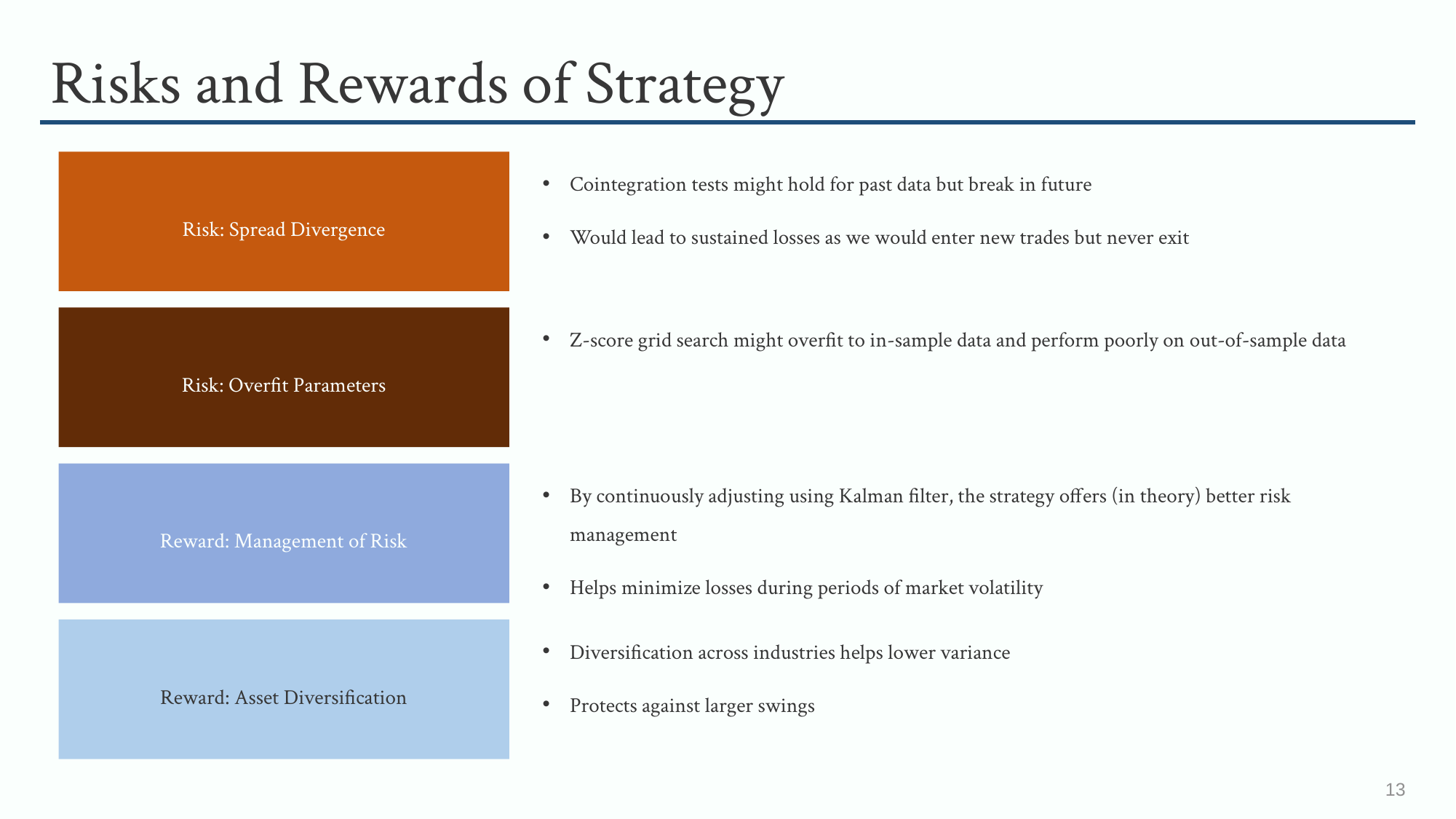

# Risks and Rewards of Strategy
Risk: Spread Divergence
Cointegration tests might hold for past data but break in future
Would lead to sustained losses as we would enter new trades but never exit
Risk: Overfit Parameters
Z-score grid search might overfit to in-sample data and perform poorly on out-of-sample data

Reward: Management of Risk
By continuously adjusting using Kalman filter, the strategy offers (in theory) better risk management
Helps minimize losses during periods of market volatility
Reward: Asset Diversification
Diversification across industries helps lower variance
Protects against larger swings
13